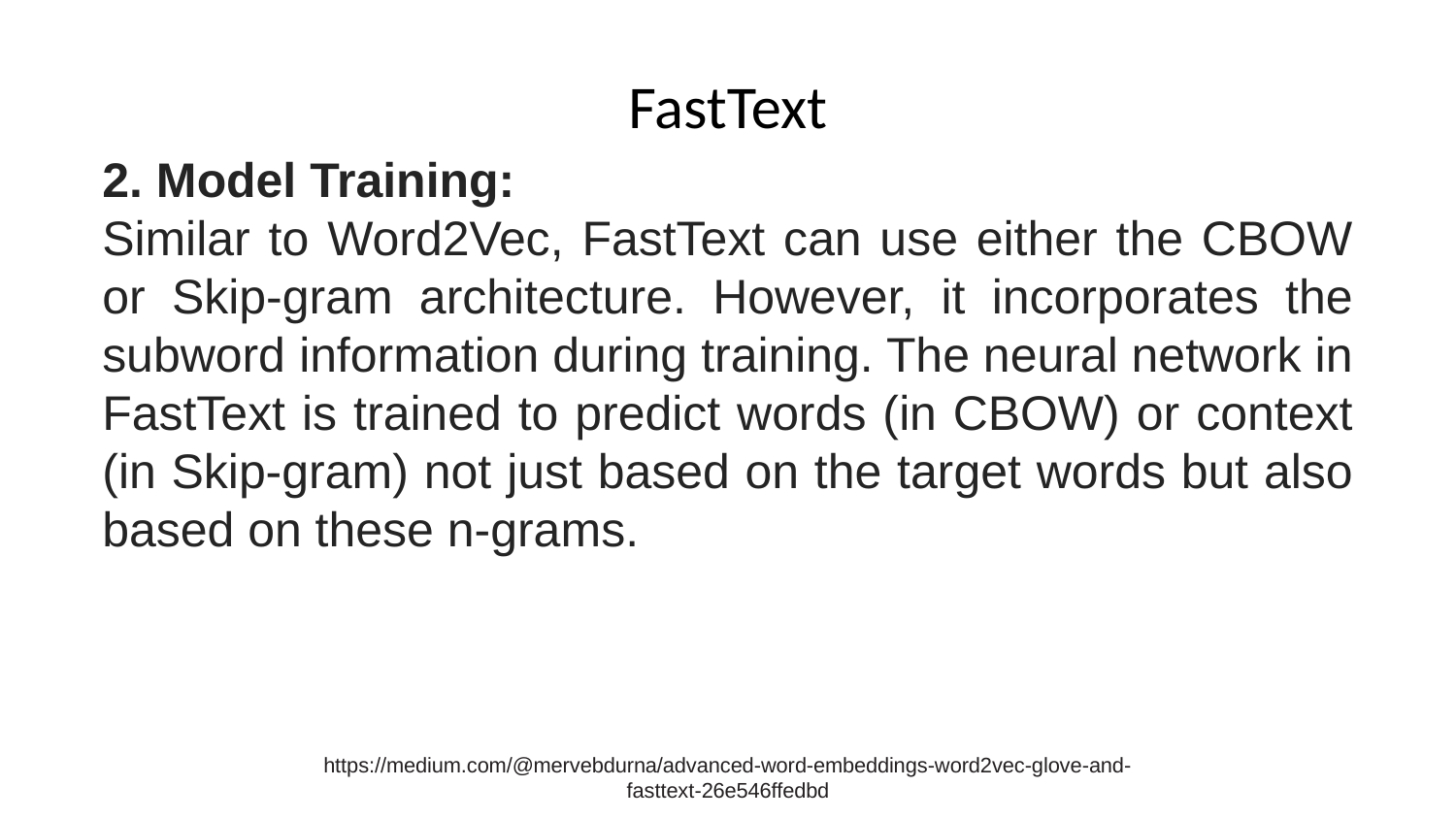

# FastText
2. Model Training:
Similar to Word2Vec, FastText can use either the CBOW or Skip-gram architecture. However, it incorporates the subword information during training. The neural network in FastText is trained to predict words (in CBOW) or context (in Skip-gram) not just based on the target words but also based on these n-grams.
https://medium.com/@mervebdurna/advanced-word-embeddings-word2vec-glove-and-fasttext-26e546ffedbd